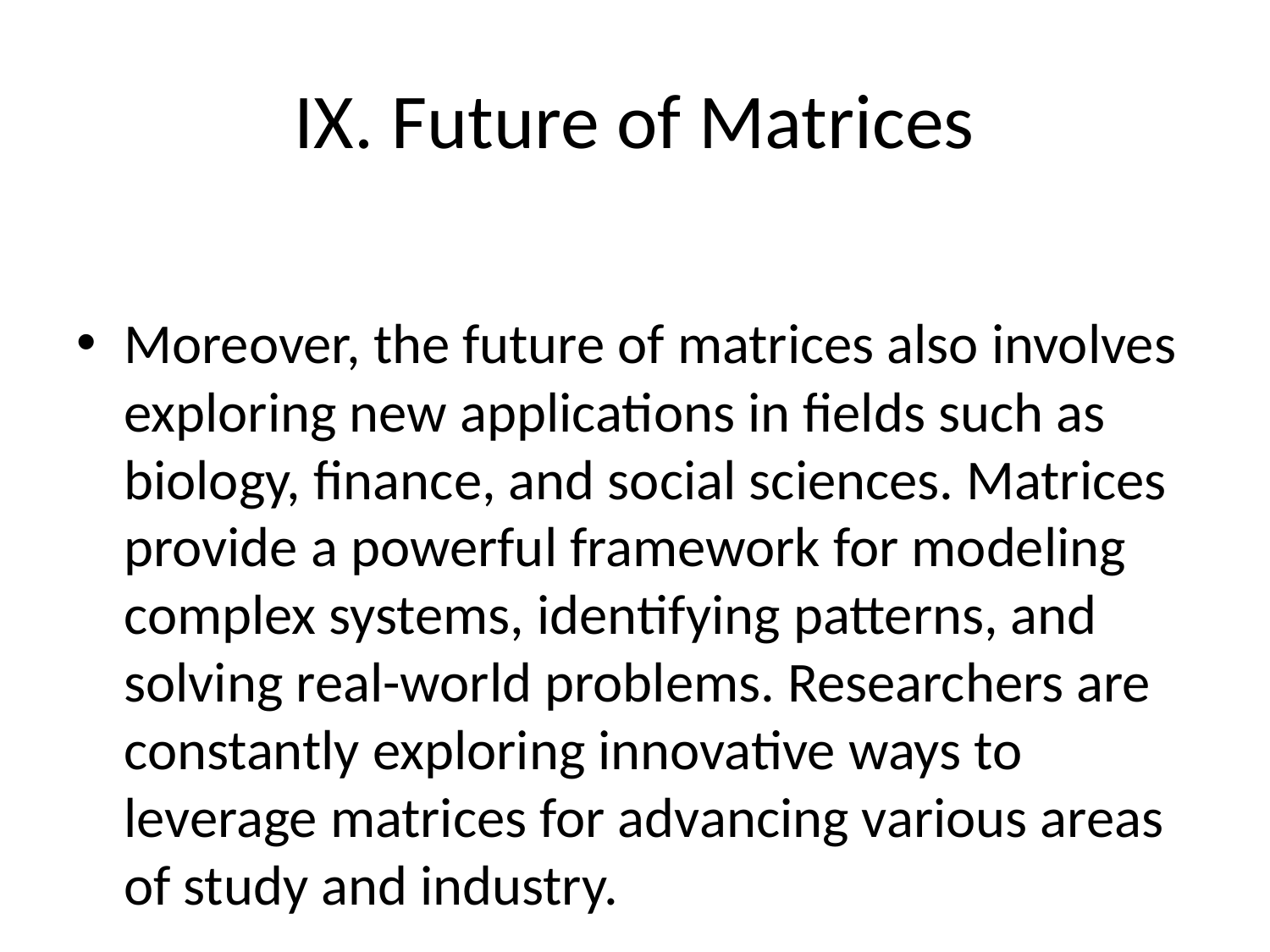

# IX. Future of Matrices

Moreover, the future of matrices also involves exploring new applications in fields such as biology, finance, and social sciences. Matrices provide a powerful framework for modeling complex systems, identifying patterns, and solving real-world problems. Researchers are constantly exploring innovative ways to leverage matrices for advancing various areas of study and industry.